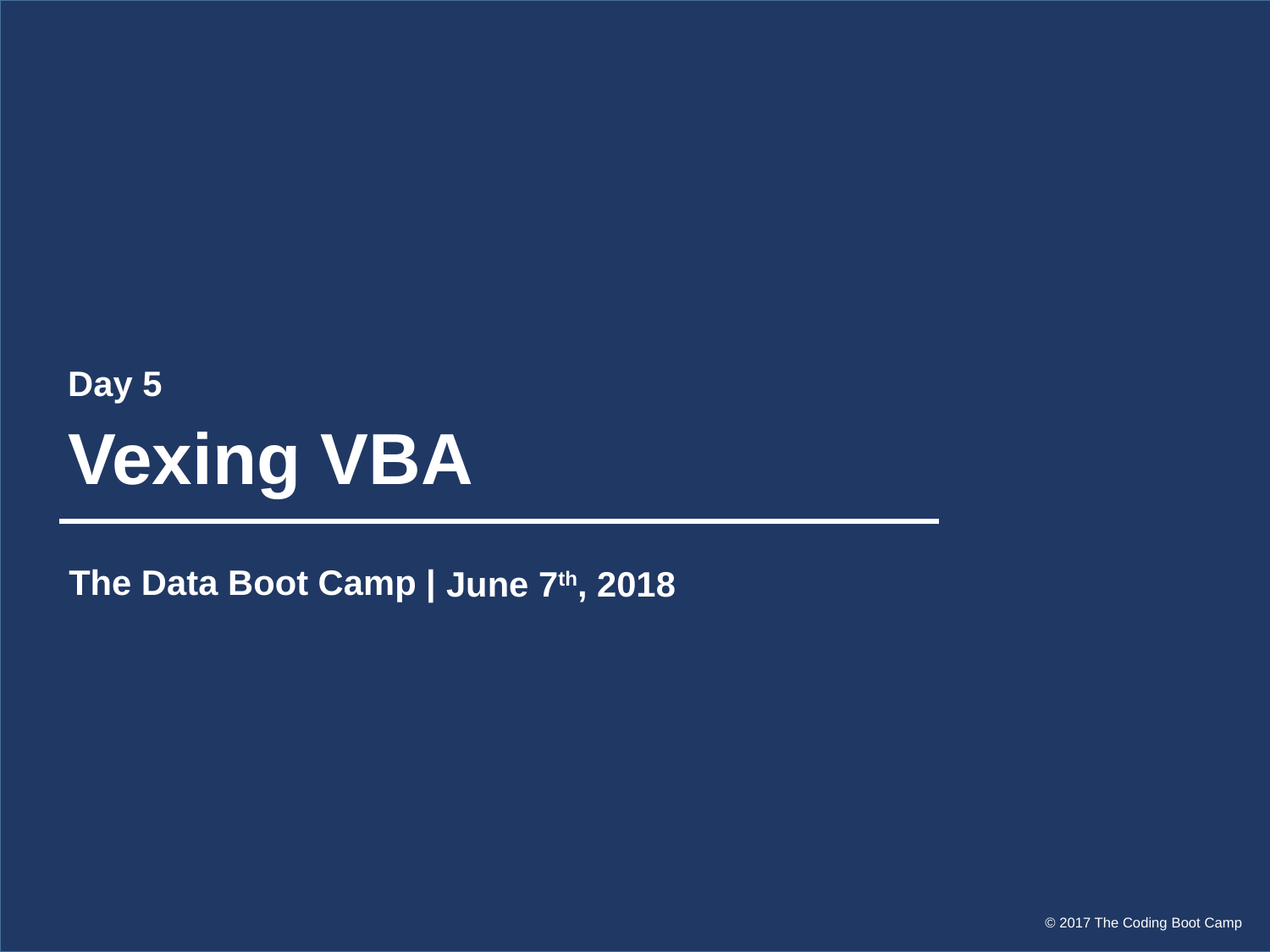

Day 5
# Vexing VBA
The Data Boot Camp |
June 7th, 2018